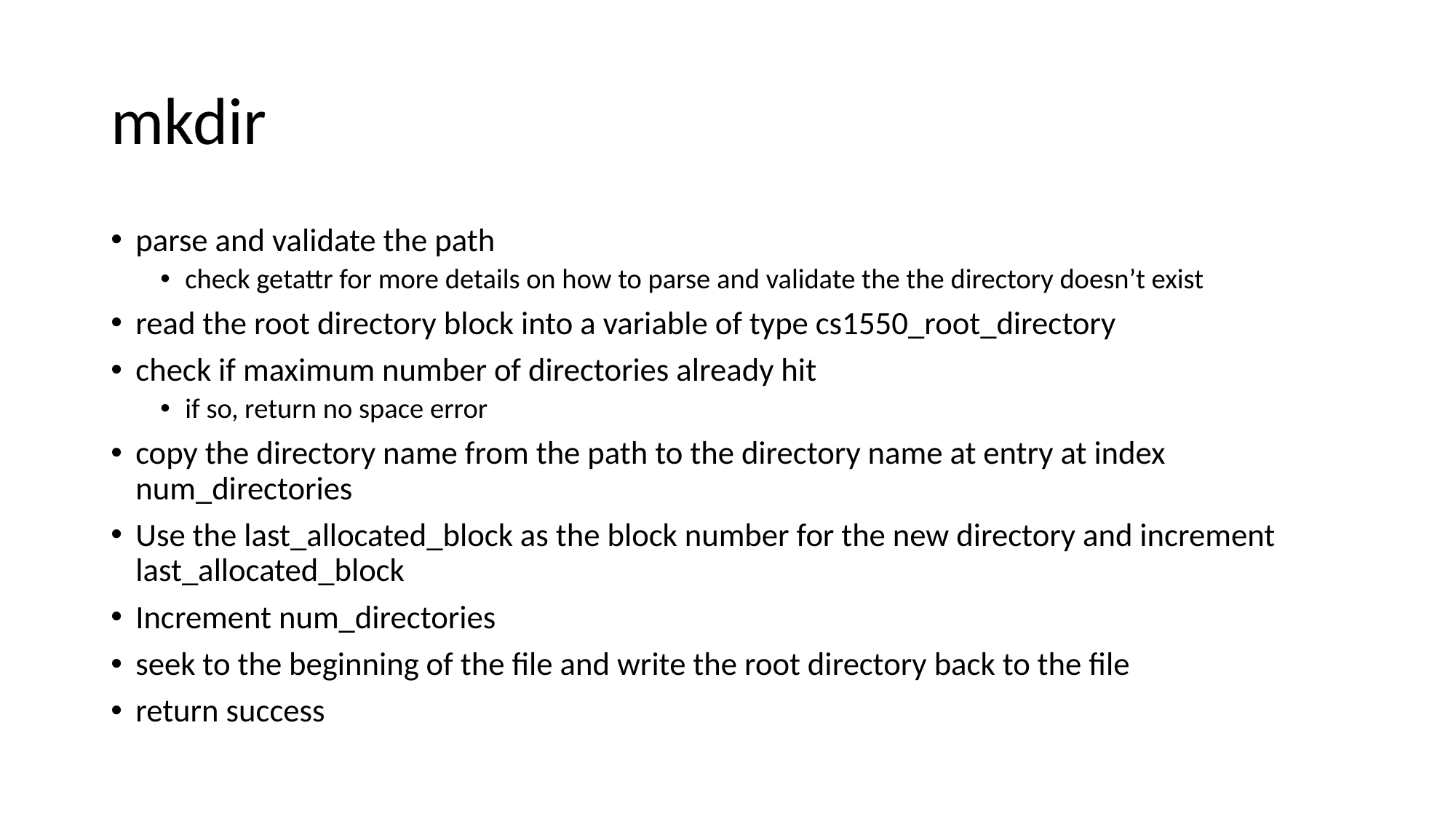

# mkdir
parse and validate the path
check getattr for more details on how to parse and validate the the directory doesn’t exist
read the root directory block into a variable of type cs1550_root_directory
check if maximum number of directories already hit
if so, return no space error
copy the directory name from the path to the directory name at entry at index num_directories
Use the last_allocated_block as the block number for the new directory and increment last_allocated_block
Increment num_directories
seek to the beginning of the file and write the root directory back to the file
return success